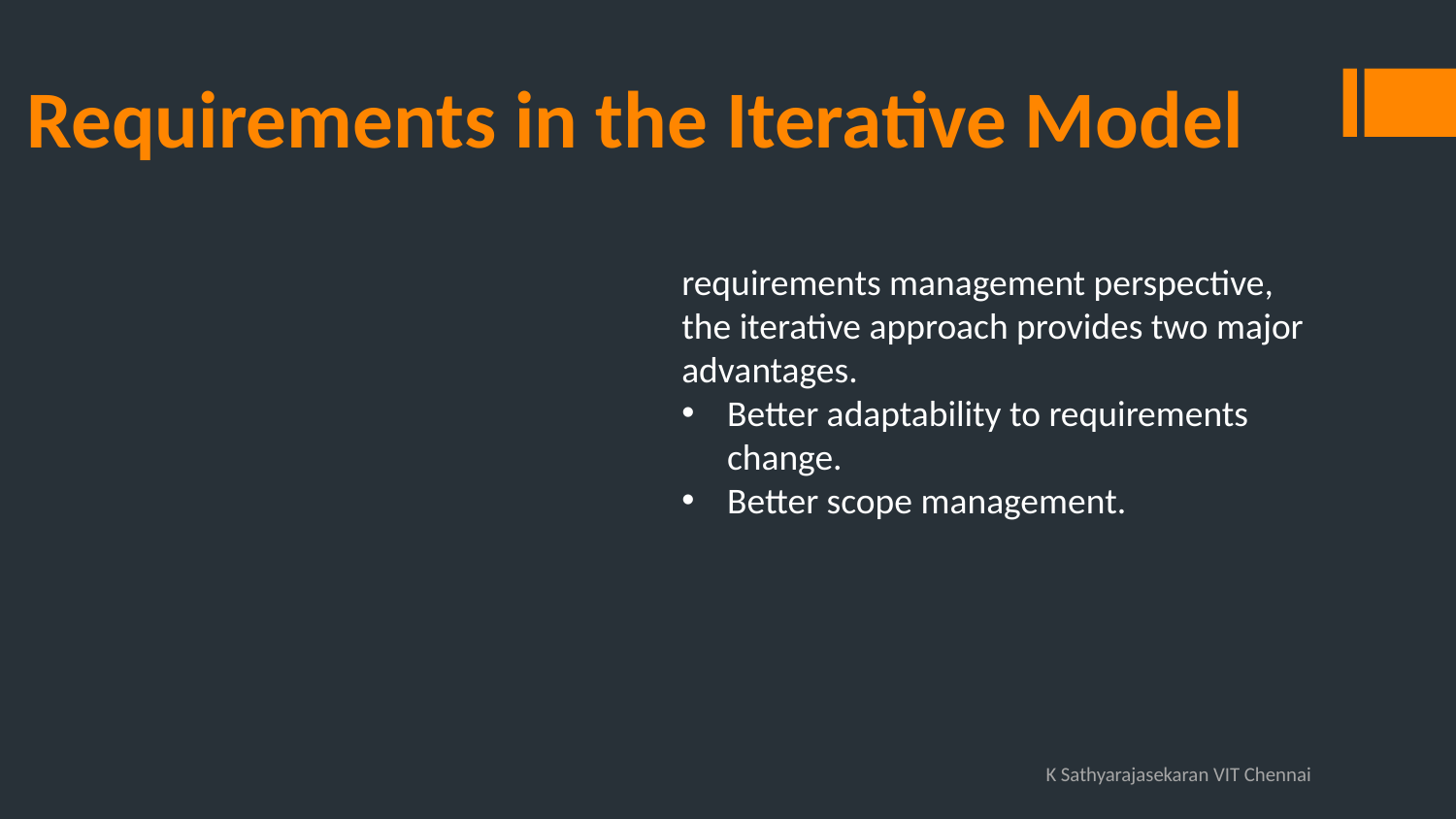

# Requirements in the Iterative Model
requirements management perspective, the iterative approach provides two major advantages.
Better adaptability to requirements change.
Better scope management.
K Sathyarajasekaran VIT Chennai